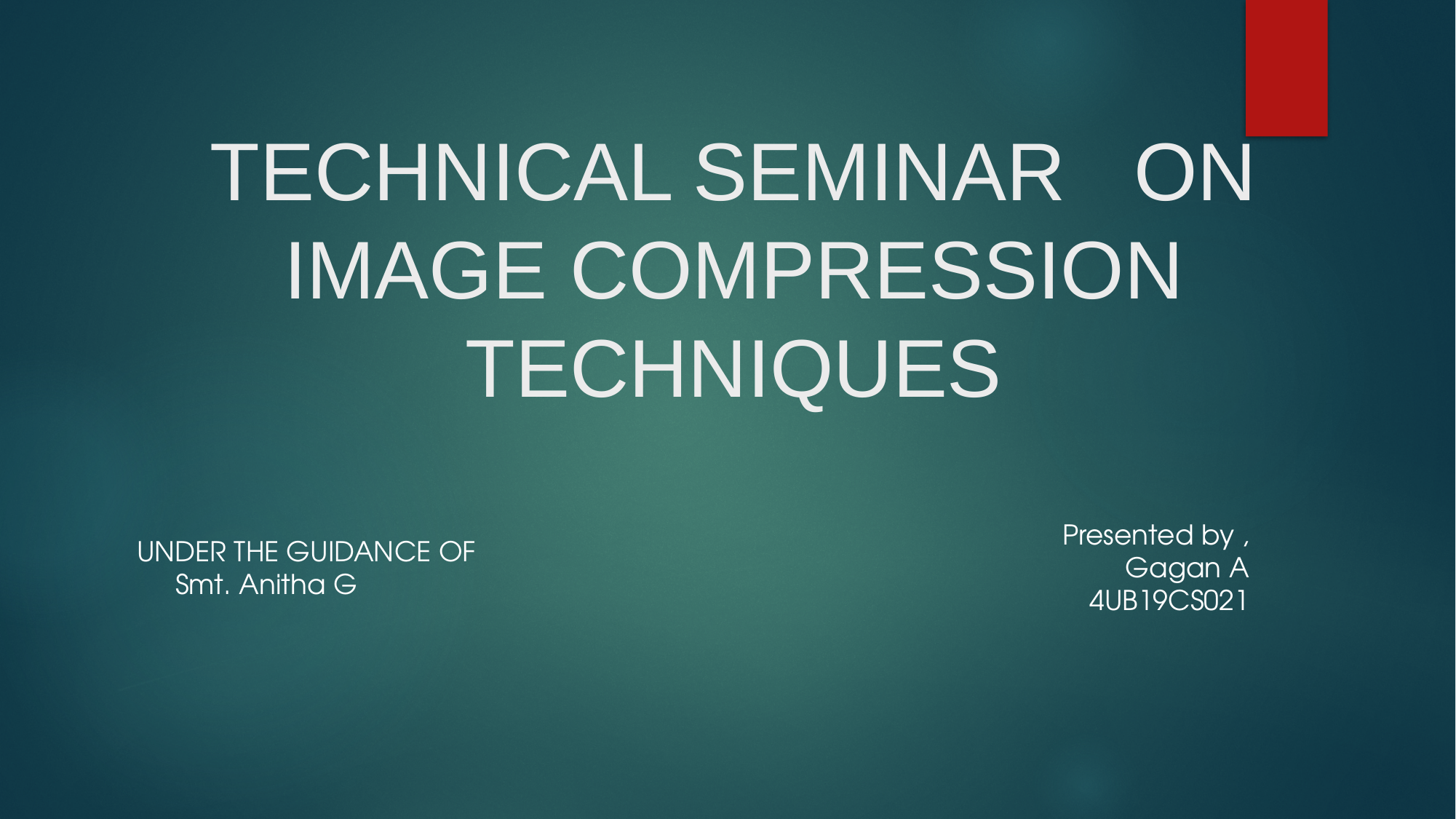

# TECHNICAL SEMINAR   ON IMAGE COMPRESSION TECHNIQUES
Presented by ,
Gagan A
4UB19CS021
UNDER THE GUIDANCE OF
     Smt. Anitha G